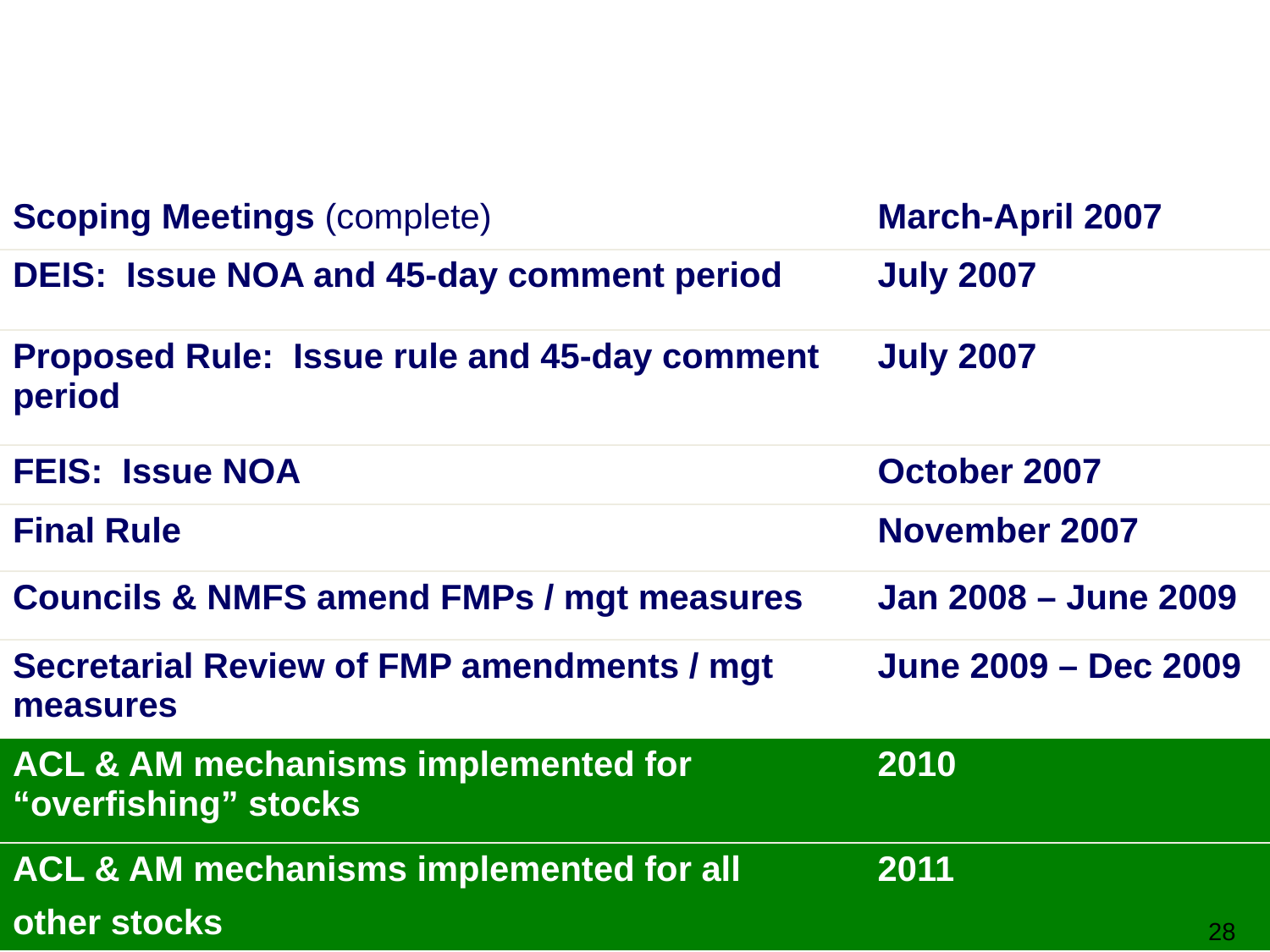

# Estimated Implementation Timeline
| Scoping Meetings (complete) | March-April 2007 |
| --- | --- |
| DEIS: Issue NOA and 45-day comment period | July 2007 |
| Proposed Rule: Issue rule and 45-day comment period | July 2007 |
| FEIS: Issue NOA | October 2007 |
| Final Rule | November 2007 |
| Councils & NMFS amend FMPs / mgt measures | Jan 2008 – June 2009 |
| Secretarial Review of FMP amendments / mgt measures | June 2009 – Dec 2009 |
| ACL & AM mechanisms implemented for “overfishing” stocks | 2010 |
| ACL & AM mechanisms implemented for all other stocks | 2011 |
28